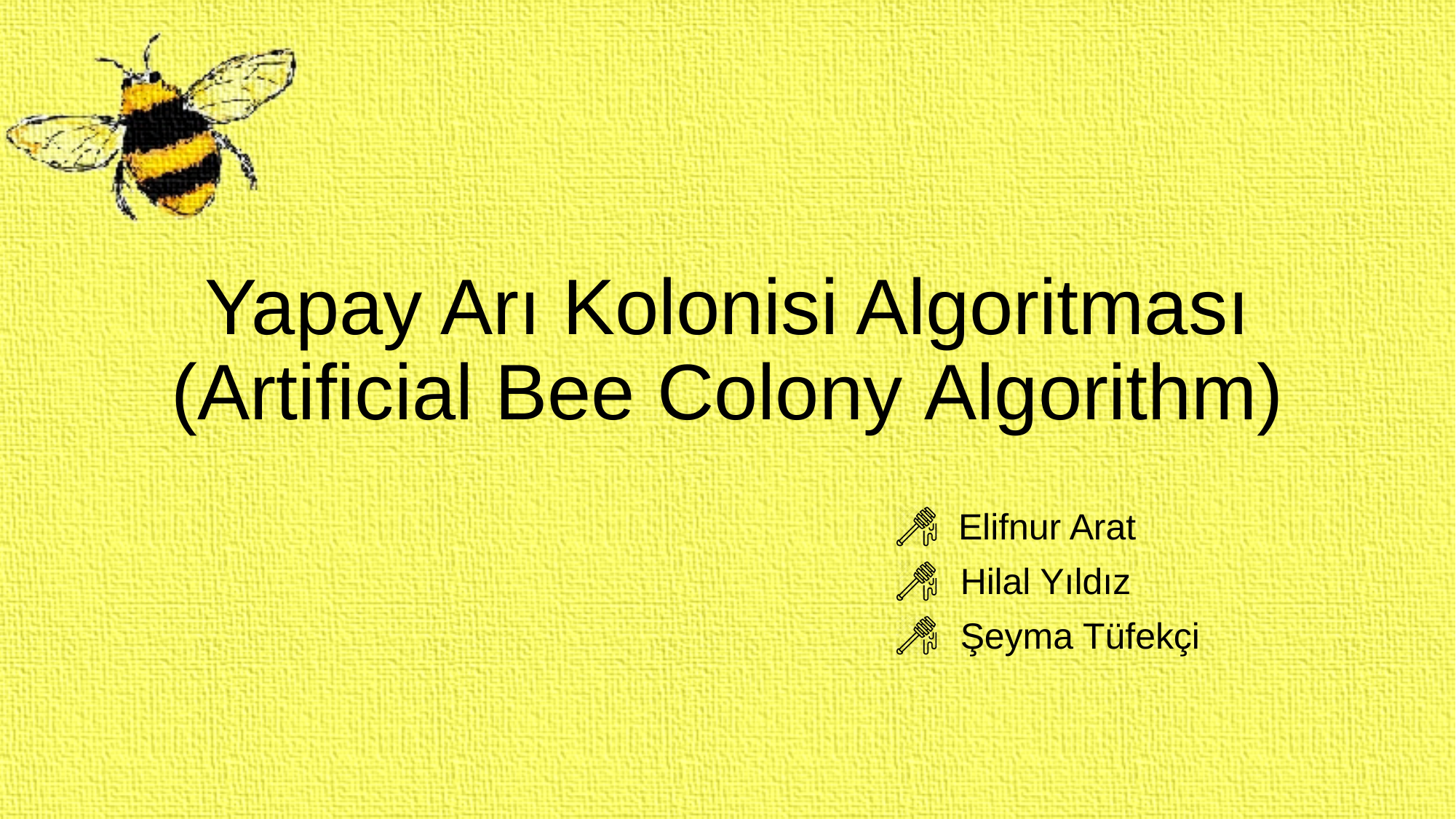

# Yapay Arı Kolonisi Algoritması (Artificial Bee Colony Algorithm)
 Elifnur Arat
 Hilal Yıldız
 Şeyma Tüfekçi